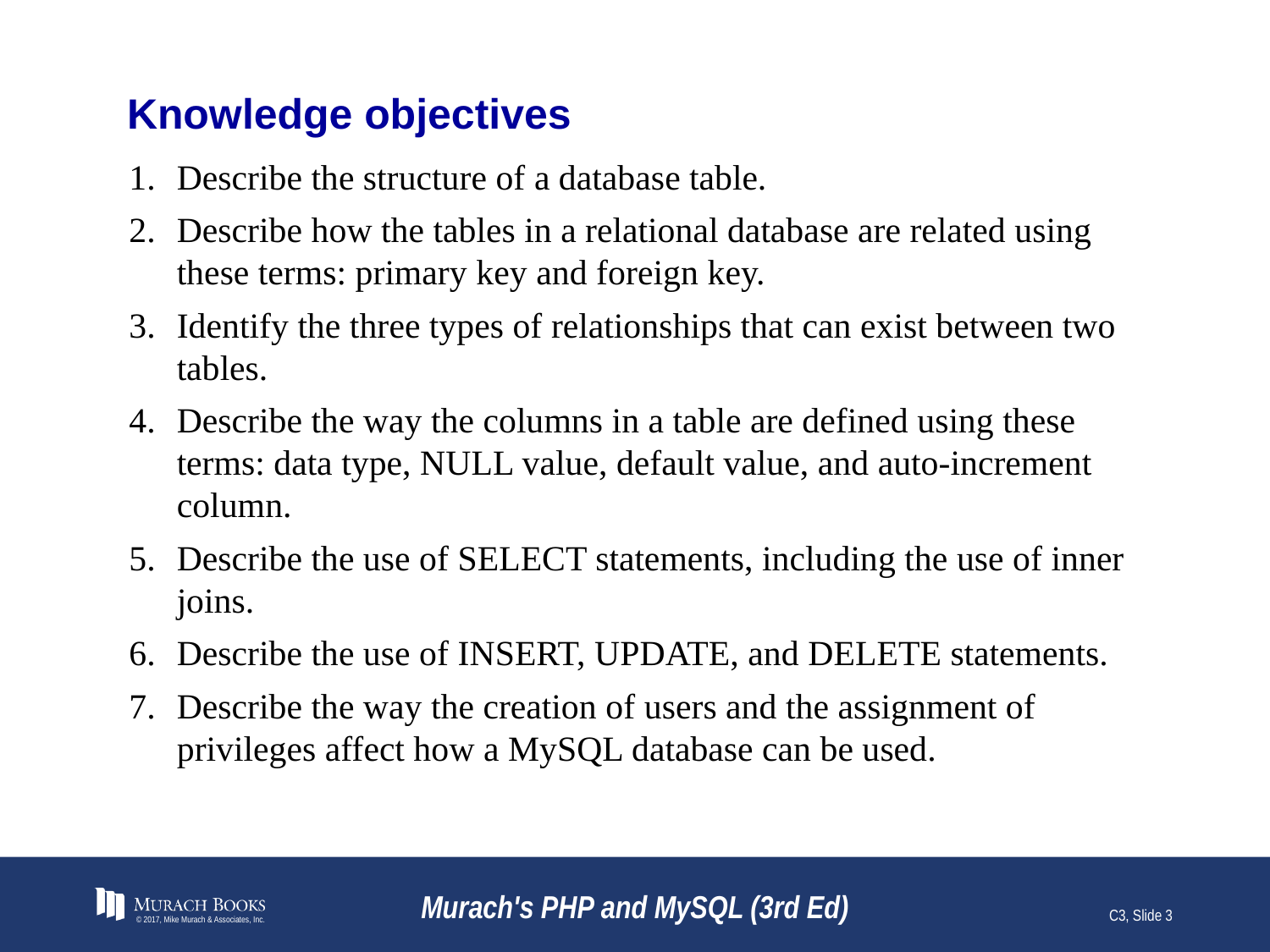

# Knowledge objectives
Describe the structure of a database table.
Describe how the tables in a relational database are related using these terms: primary key and foreign key.
Identify the three types of relationships that can exist between two tables.
Describe the way the columns in a table are defined using these terms: data type, NULL value, default value, and auto-increment column.
Describe the use of SELECT statements, including the use of inner joins.
Describe the use of INSERT, UPDATE, and DELETE statements.
Describe the way the creation of users and the assignment of privileges affect how a MySQL database can be used.

© 2017, Mike Murach & Associates, Inc.
Murach's PHP and MySQL (3rd Ed)

C3, Slide 3